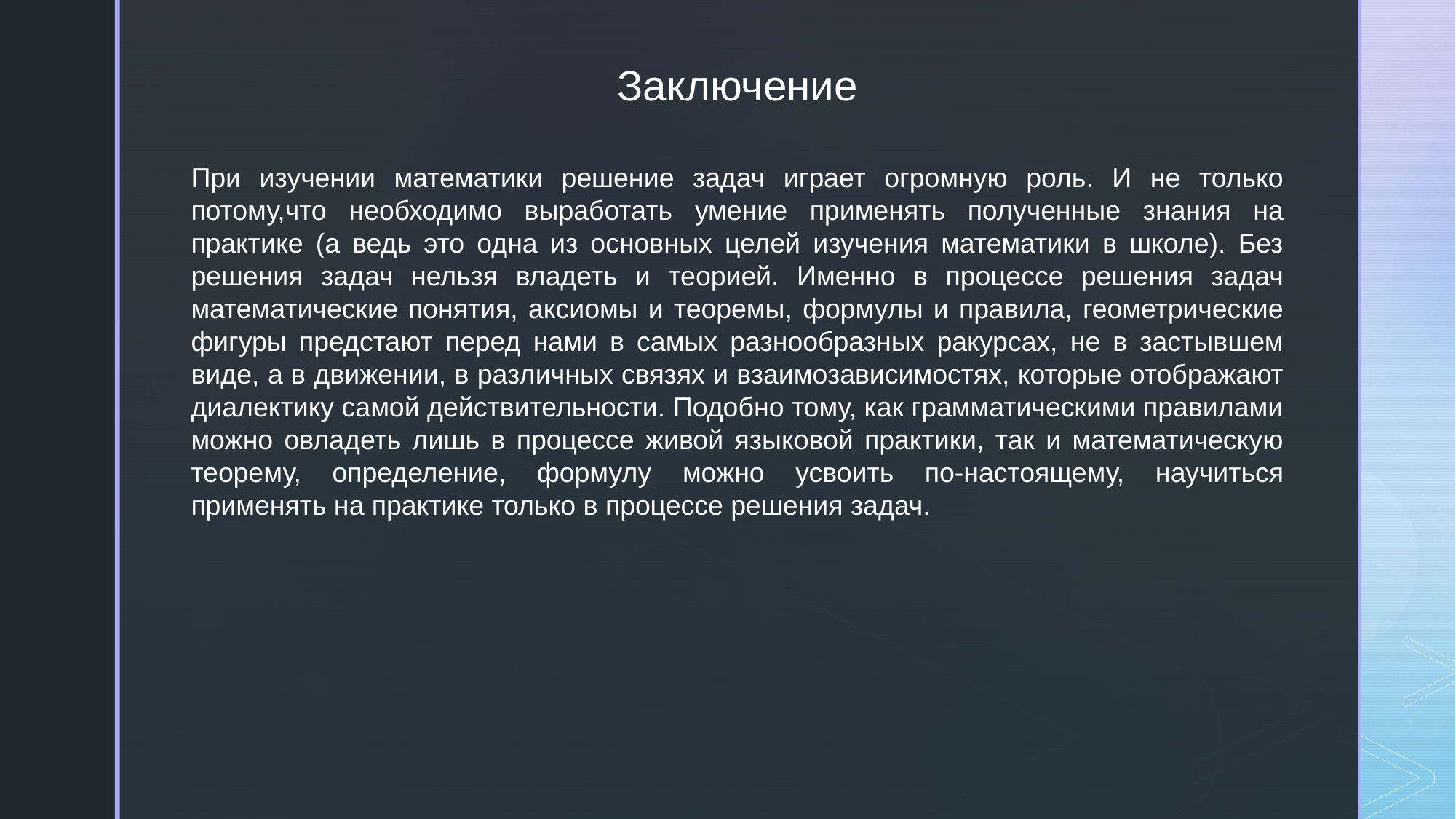

Заключение

При изучении математики решение задач играет огромную роль. И не только потому,что необходимо выработать умение применять полученные знания на практике (а ведь это одна из основных целей изучения математики в школе). Без решения задач нельзя владеть и теорией. Именно в процессе решения задач математические понятия, аксиомы и теоремы, формулы и правила, геометрические фигуры предстают перед нами в самых разнообразных ракурсах, не в застывшем виде, а в движении, в различных связях и взаимозависимостях, которые отображают диалектику самой действительности. Подобно тому, как грамматическими правилами можно овладеть лишь в процессе живой языковой практики, так и математическую теорему, определение, формулу можно усвоить по-настоящему, научиться применять на практике только в процессе решения задач.